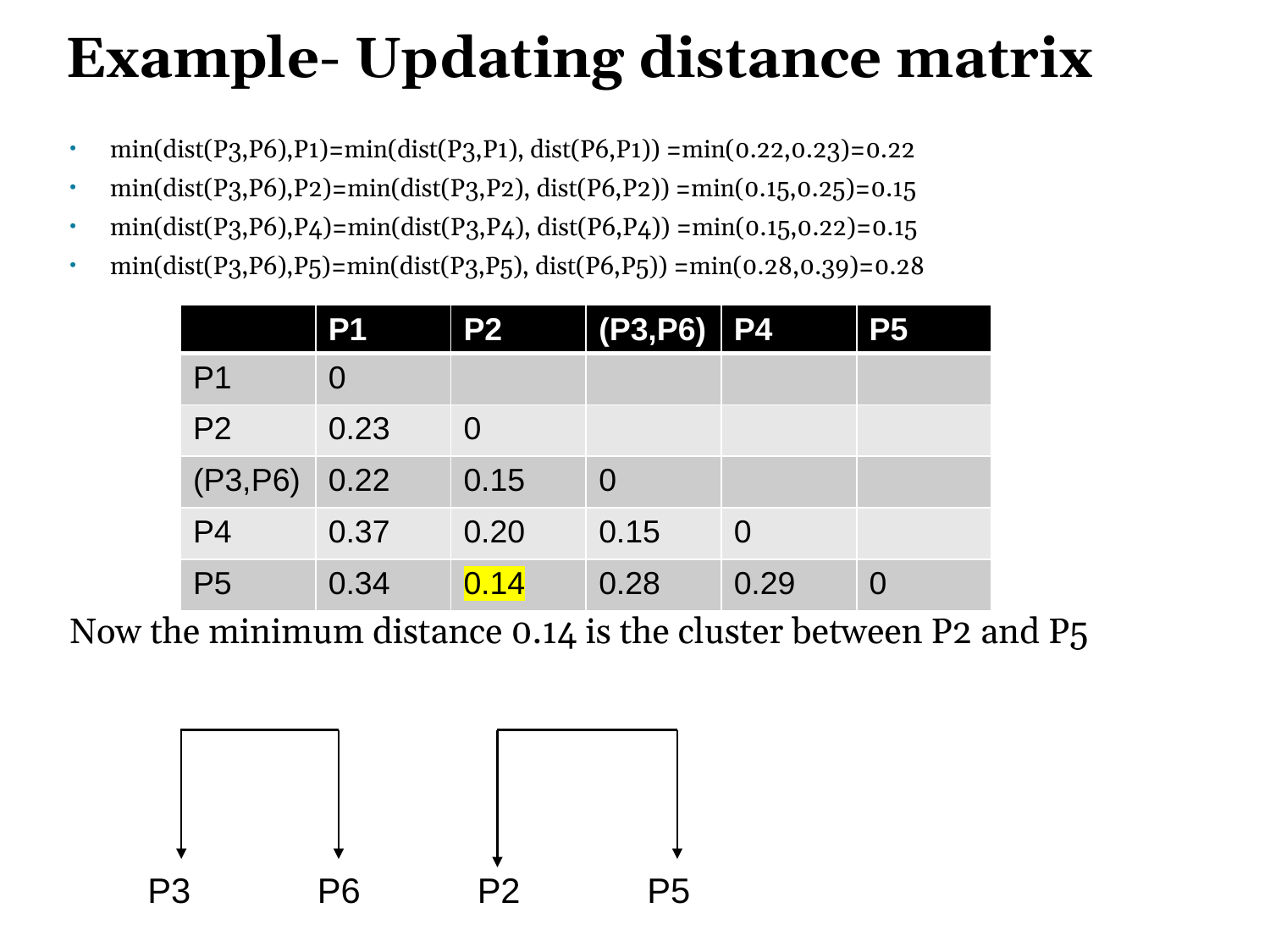

# Example- Updating distance matrix
min(dist(P3,P6),P1)=min(dist(P3,P1), dist(P6,P1)) =min(0.22,0.23)=0.22
min(dist(P3,P6),P2)=min(dist(P3,P2), dist(P6,P2)) =min(0.15,0.25)=0.15
min(dist(P3,P6),P4)=min(dist(P3,P4), dist(P6,P4)) =min(0.15,0.22)=0.15
min(dist(P3,P6),P5)=min(dist(P3,P5), dist(P6,P5)) =min(0.28,0.39)=0.28

Now the minimum distance 0.14 is the cluster between P2 and P5

        P3             P6            P2             P5
|  | P1 | P2 | (P3,P6) | P4 | P5 |
| --- | --- | --- | --- | --- | --- |
| P1 | 0 |  |  |  |  |
| P2 | 0.23 | 0 |  |  |  |
| (P3,P6) | 0.22 | 0.15 | 0 |  |  |
| P4 | 0.37 | 0.20 | 0.15 | 0 |  |
| P5 | 0.34 | 0.14 | 0.28 | 0.29 | 0 |